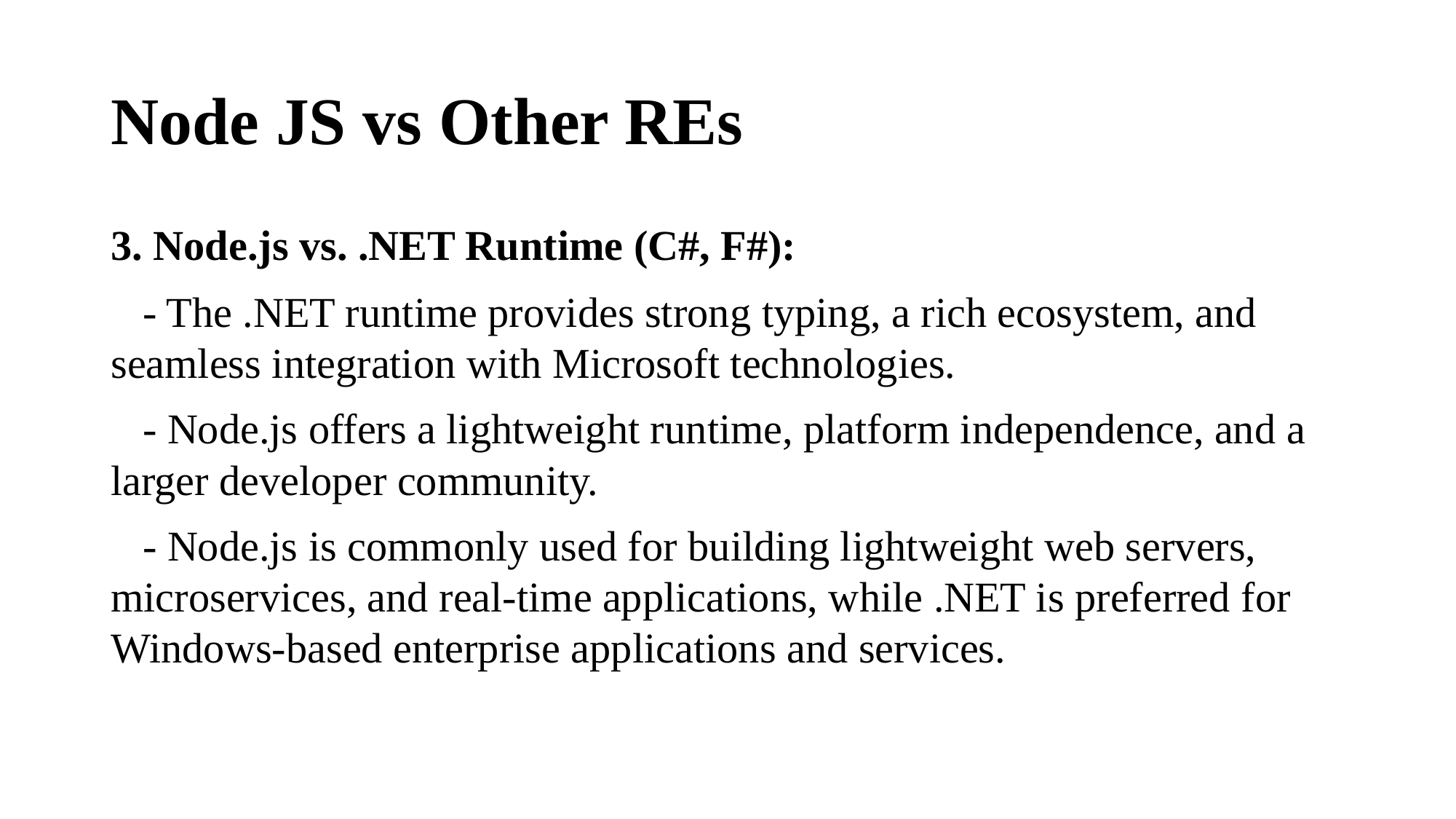

# Node JS vs Other REs
3. Node.js vs. .NET Runtime (C#, F#):
   - The .NET runtime provides strong typing, a rich ecosystem, and seamless integration with Microsoft technologies.
   - Node.js offers a lightweight runtime, platform independence, and a larger developer community.
   - Node.js is commonly used for building lightweight web servers, microservices, and real-time applications, while .NET is preferred for Windows-based enterprise applications and services.